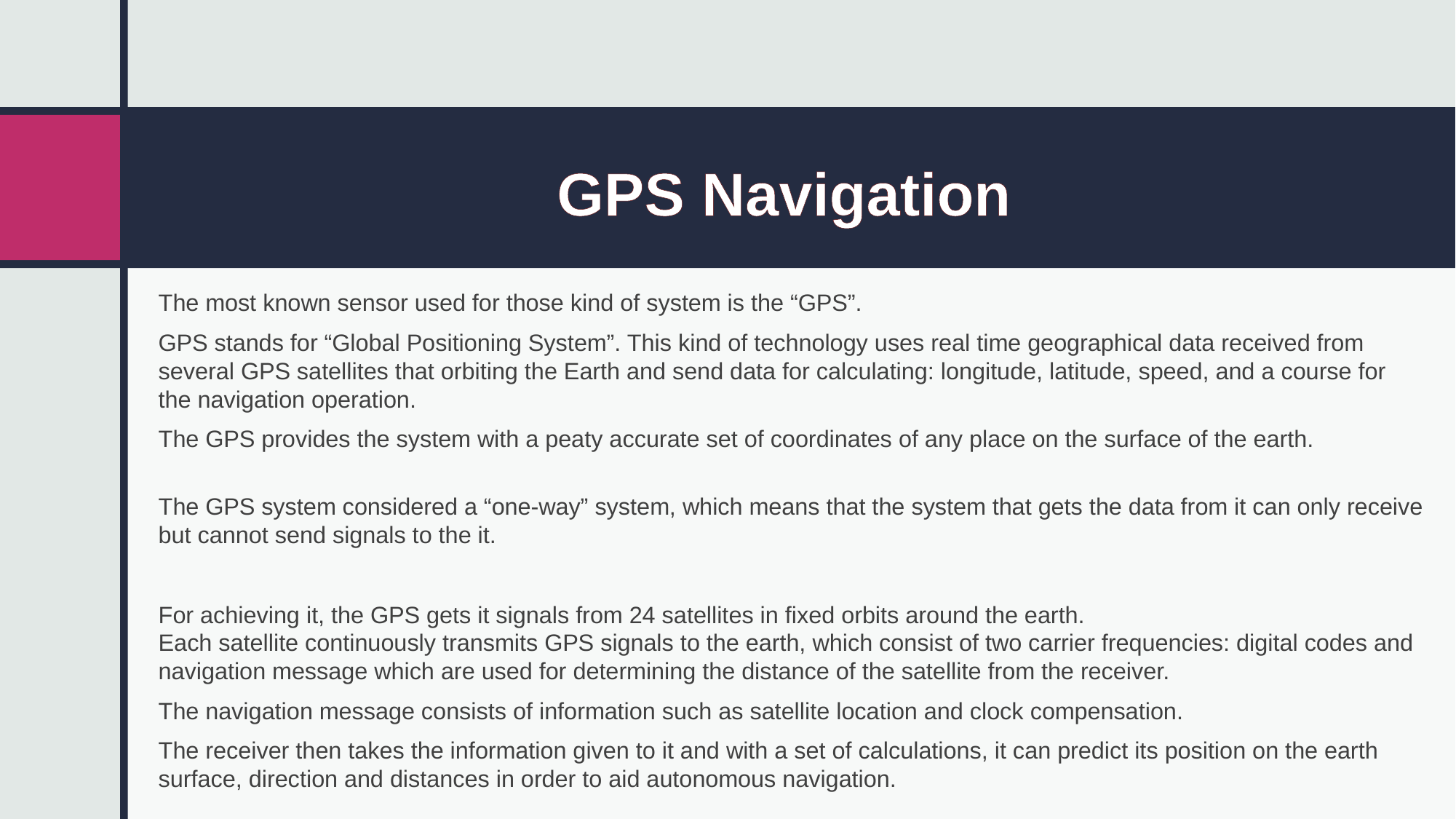

# GPS Navigation

The most known sensor used for those kind of system is the “GPS”.
GPS stands for “Global Positioning System”. This kind of technology uses real time geographical data received from several GPS satellites that orbiting the Earth and send data for calculating: longitude, latitude, speed, and a course for the navigation operation.
The GPS provides the system with a peaty accurate set of coordinates of any place on the surface of the earth.
The GPS system considered a “one-way” system, which means that the system that gets the data from it can only receive but cannot send signals to the it.

For achieving it, the GPS gets it signals from 24 satellites in fixed orbits around the earth.
Each satellite continuously transmits GPS signals to the earth, which consist of two carrier frequencies: digital codes and navigation message which are used for determining the distance of the satellite from the receiver.
The navigation message consists of information such as satellite location and clock compensation.
The receiver then takes the information given to it and with a set of calculations, it can predict its position on the earth surface, direction and distances in order to aid autonomous navigation.